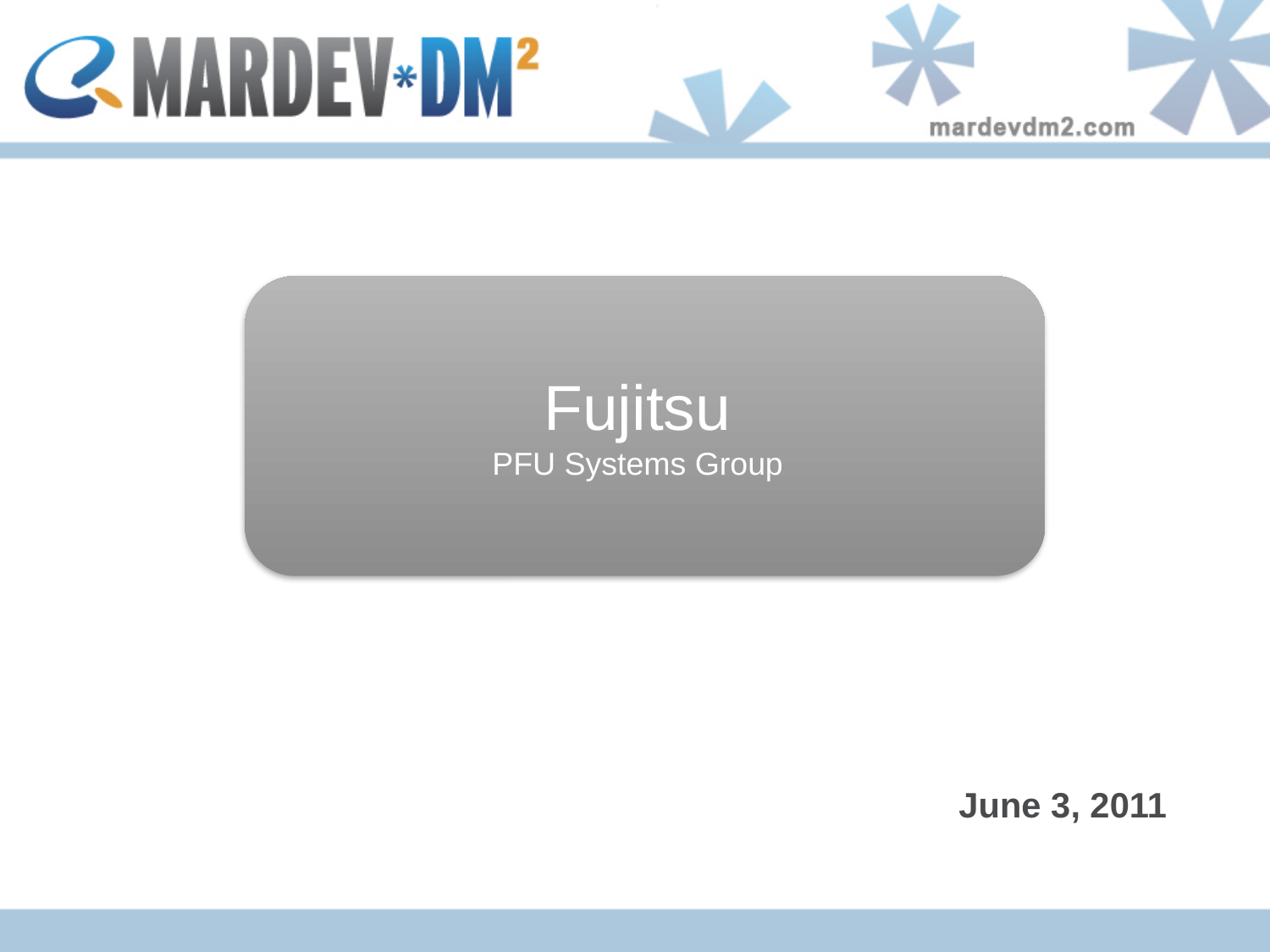

Fujitsu
PFU Systems Group
June 3, 2011